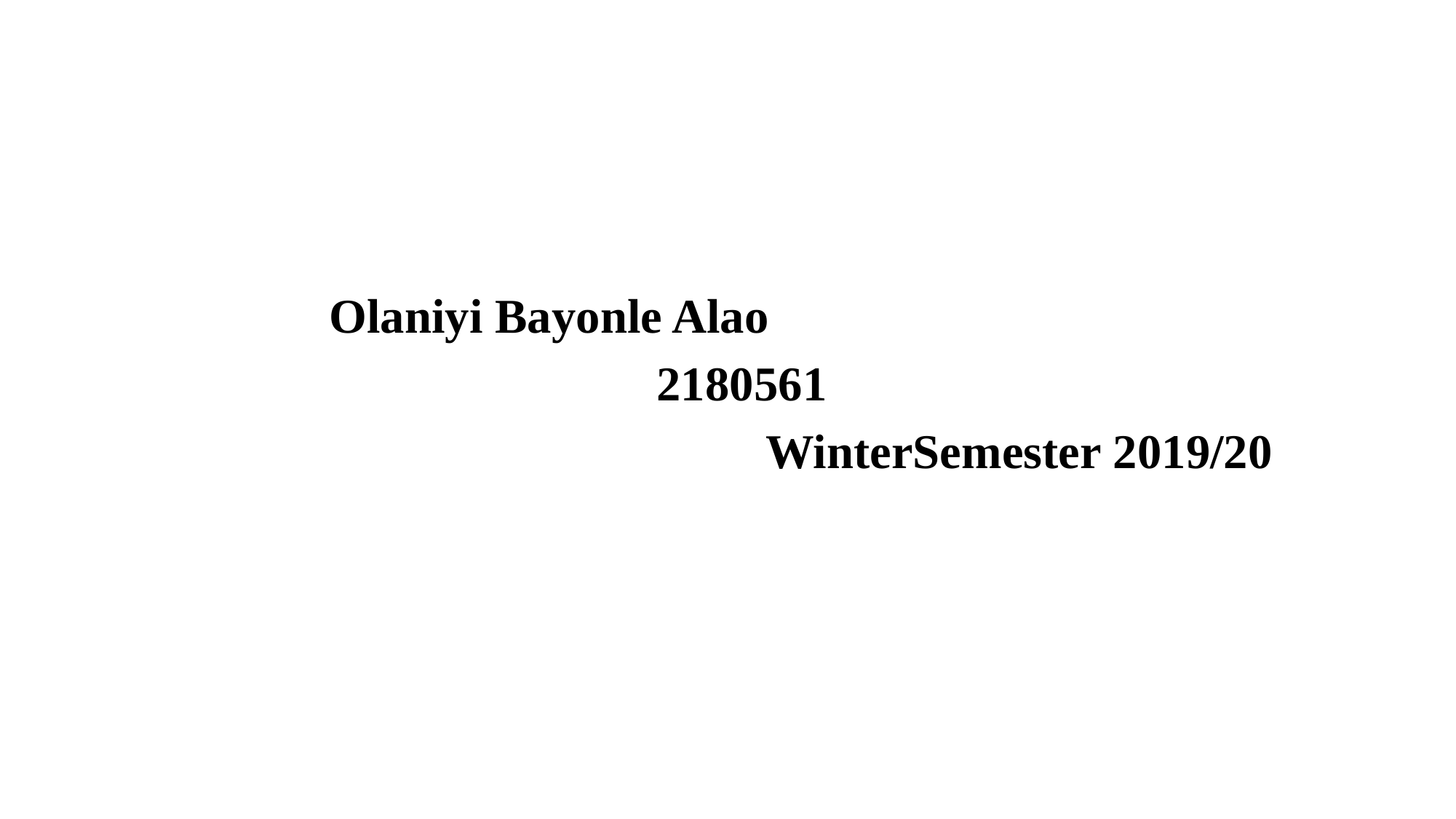

#

		Olaniyi Bayonle Alao
       					2180561
						WinterSemester 2019/20